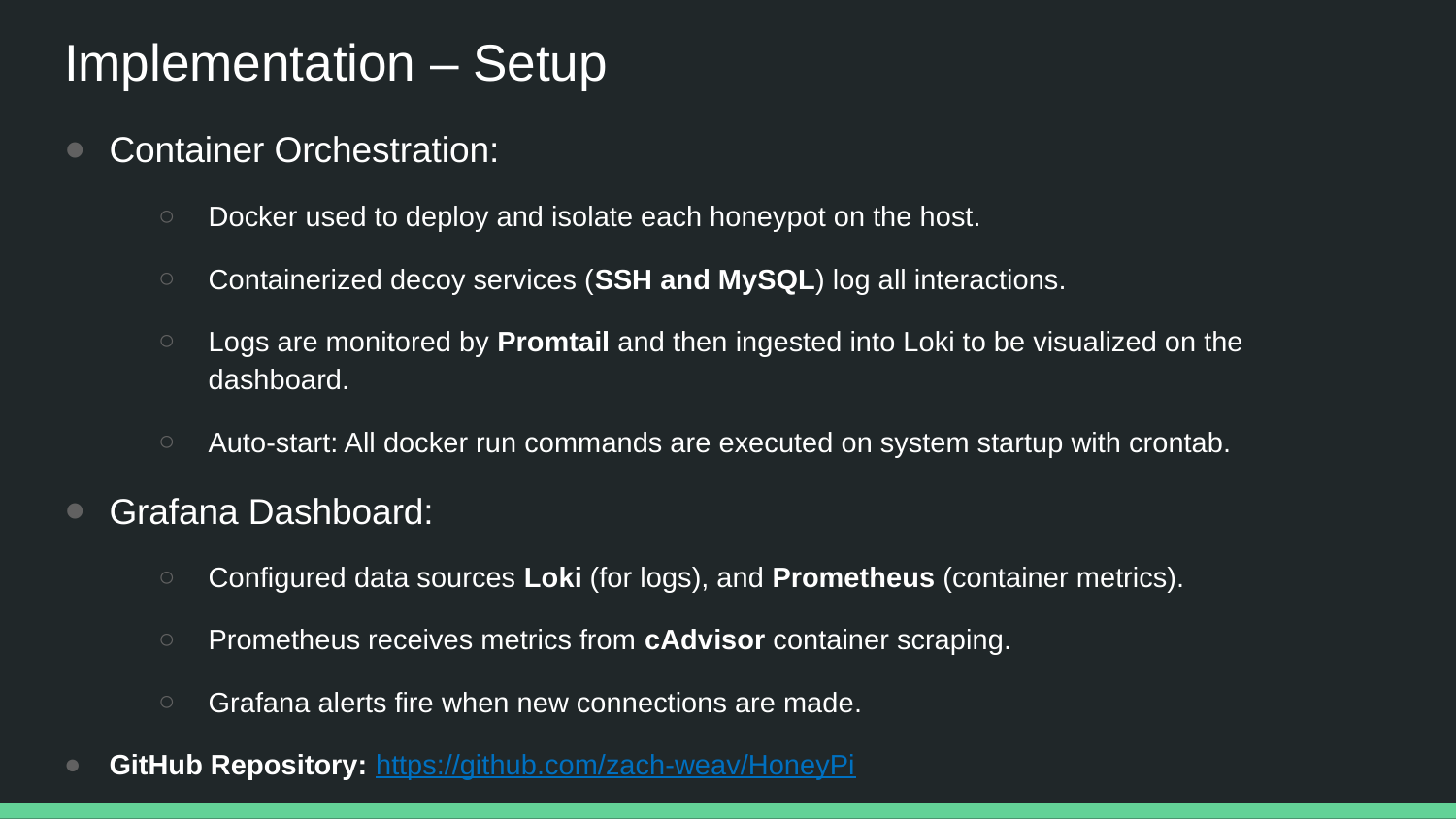

# Implementation – Setup
Container Orchestration:
Docker used to deploy and isolate each honeypot on the host.
Containerized decoy services (SSH and MySQL) log all interactions.
Logs are monitored by Promtail and then ingested into Loki to be visualized on the dashboard.
Auto-start: All docker run commands are executed on system startup with crontab.
Grafana Dashboard:
Configured data sources Loki (for logs), and Prometheus (container metrics).
Prometheus receives metrics from cAdvisor container scraping.
Grafana alerts fire when new connections are made.
GitHub Repository: https://github.com/zach-weav/HoneyPi